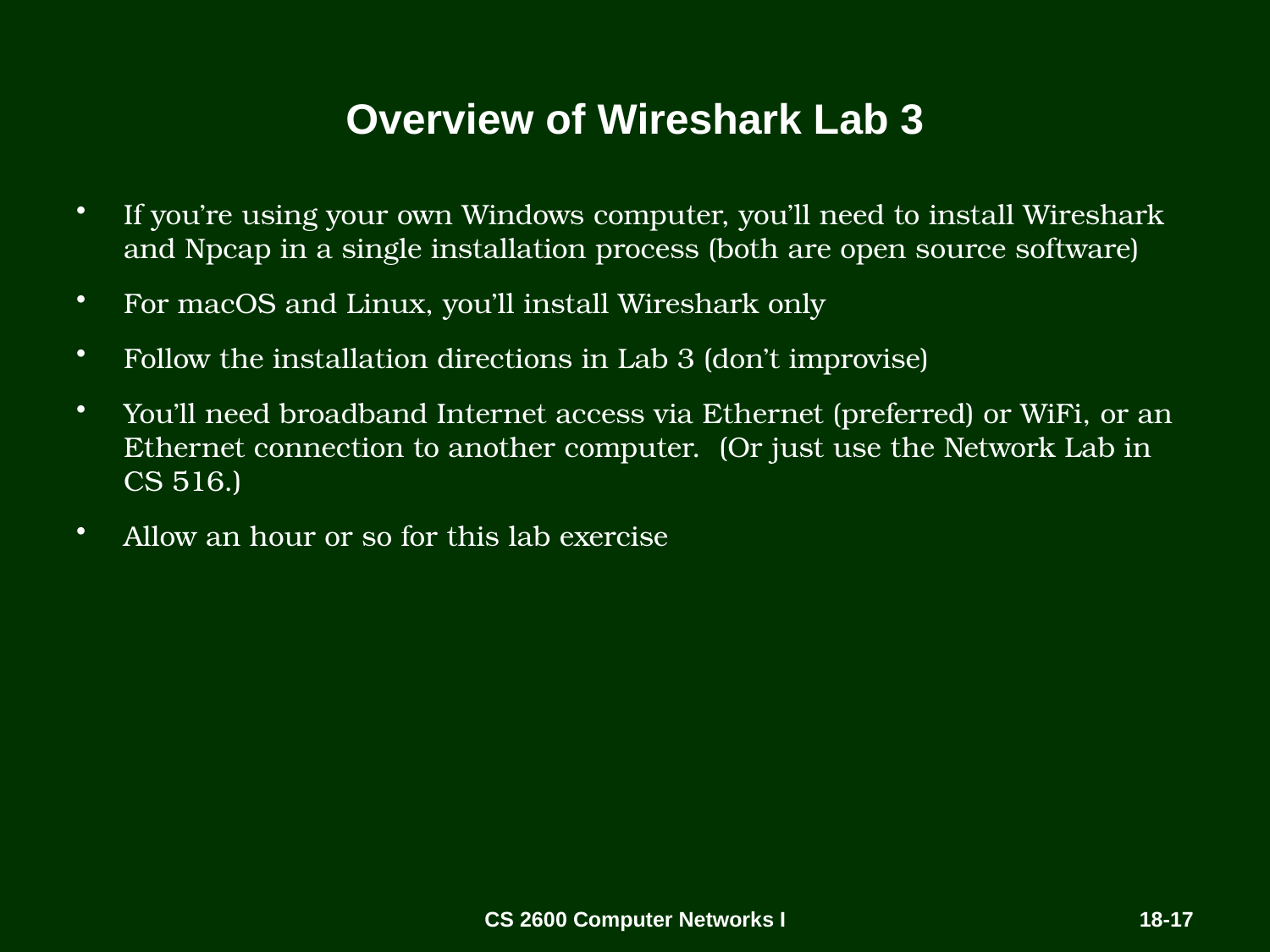

# Overview of Wireshark Lab 3
If you’re using your own Windows computer, you’ll need to install Wireshark and Npcap in a single installation process (both are open source software)
For macOS and Linux, you’ll install Wireshark only
Follow the installation directions in Lab 3 (don’t improvise)
You’ll need broadband Internet access via Ethernet (preferred) or WiFi, or an Ethernet connection to another computer.  (Or just use the Network Lab in CS 516.)
Allow an hour or so for this lab exercise

CS 2600 Computer Networks I
18-17